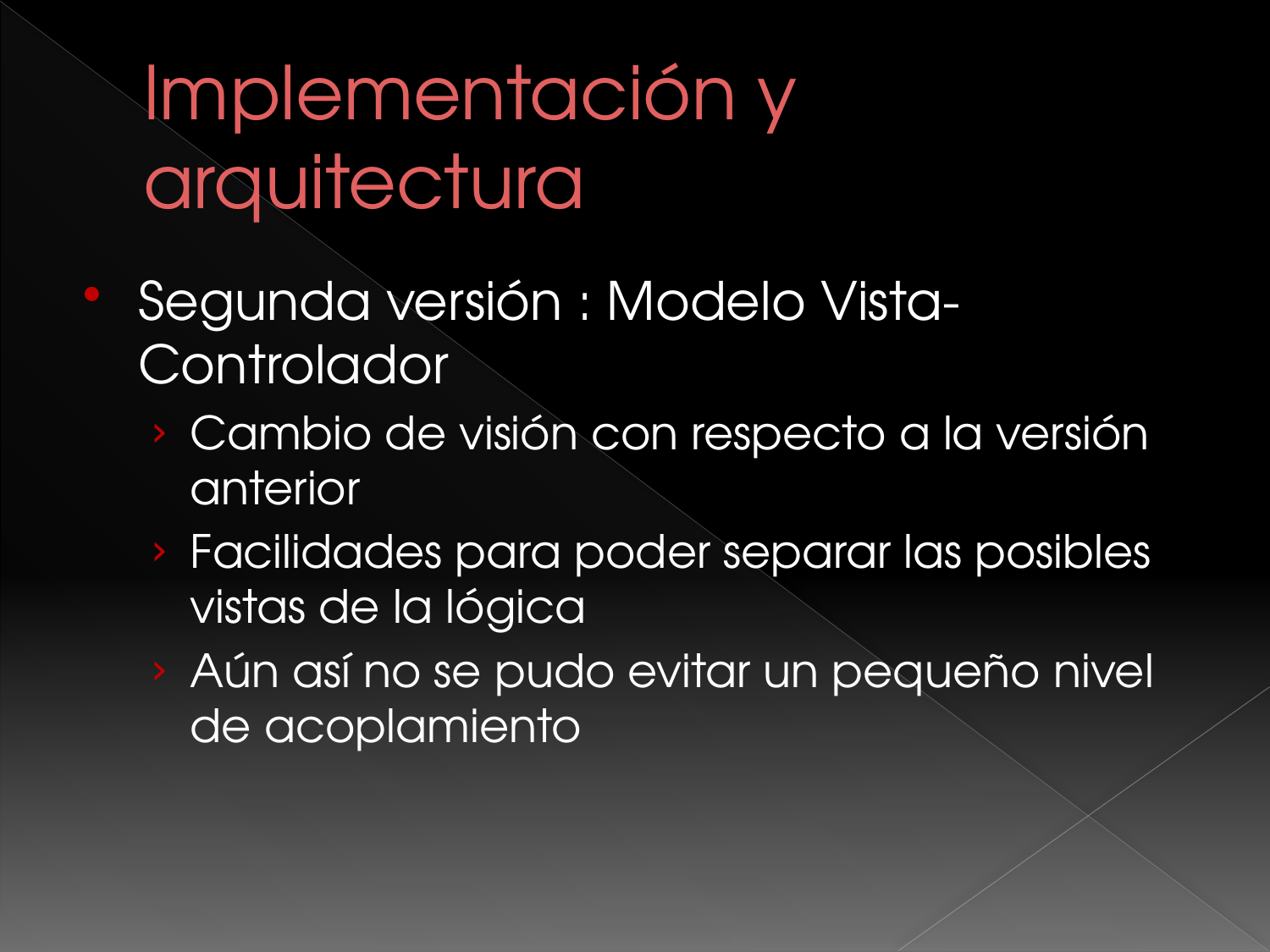

# Implementación y arquitectura
Segunda versión : Modelo Vista-Controlador
Cambio de visión con respecto a la versión anterior
Facilidades para poder separar las posibles vistas de la lógica
Aún así no se pudo evitar un pequeño nivel de acoplamiento